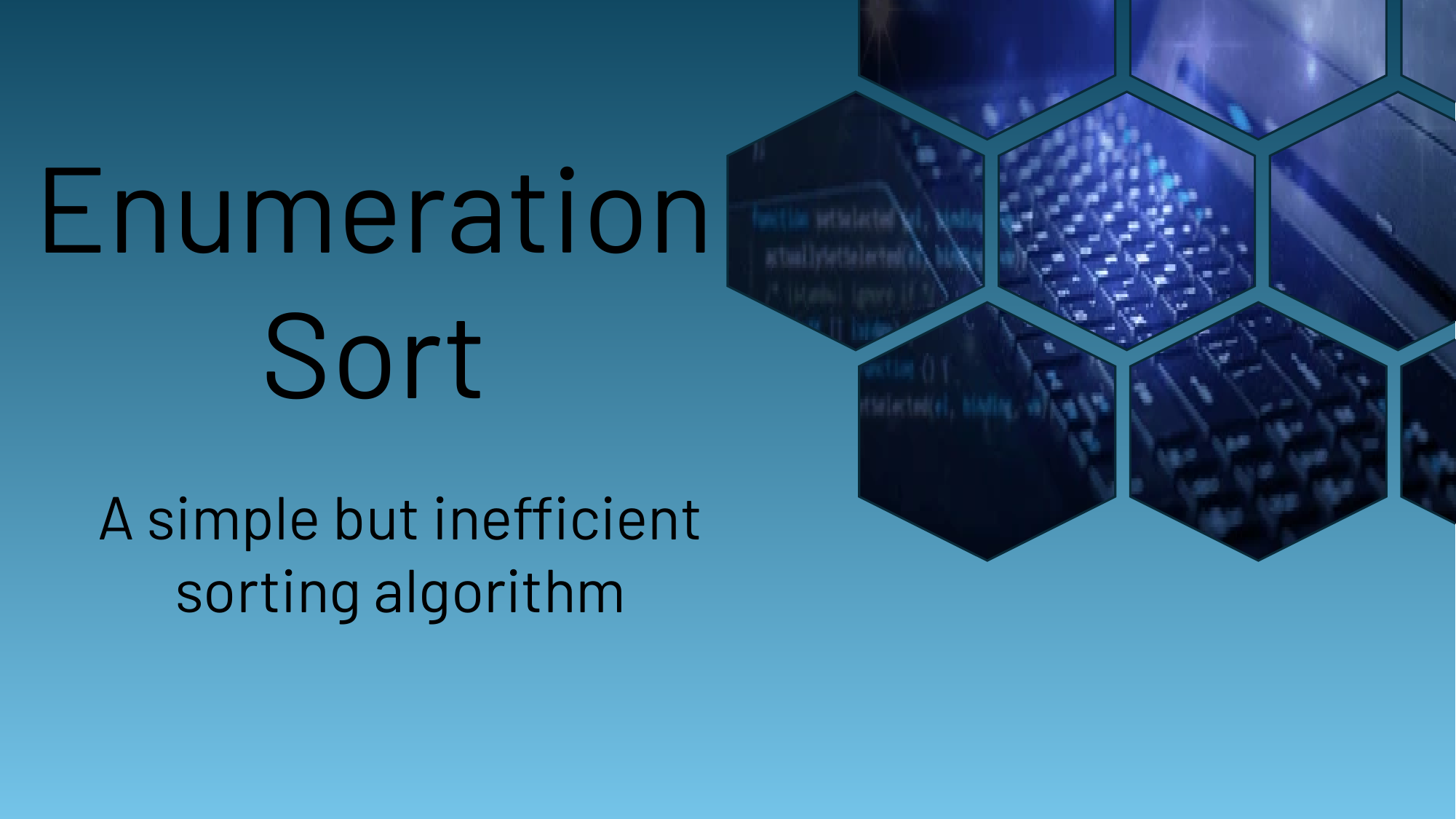

Enumeration Sort
A simple but inefficient sorting algorithm